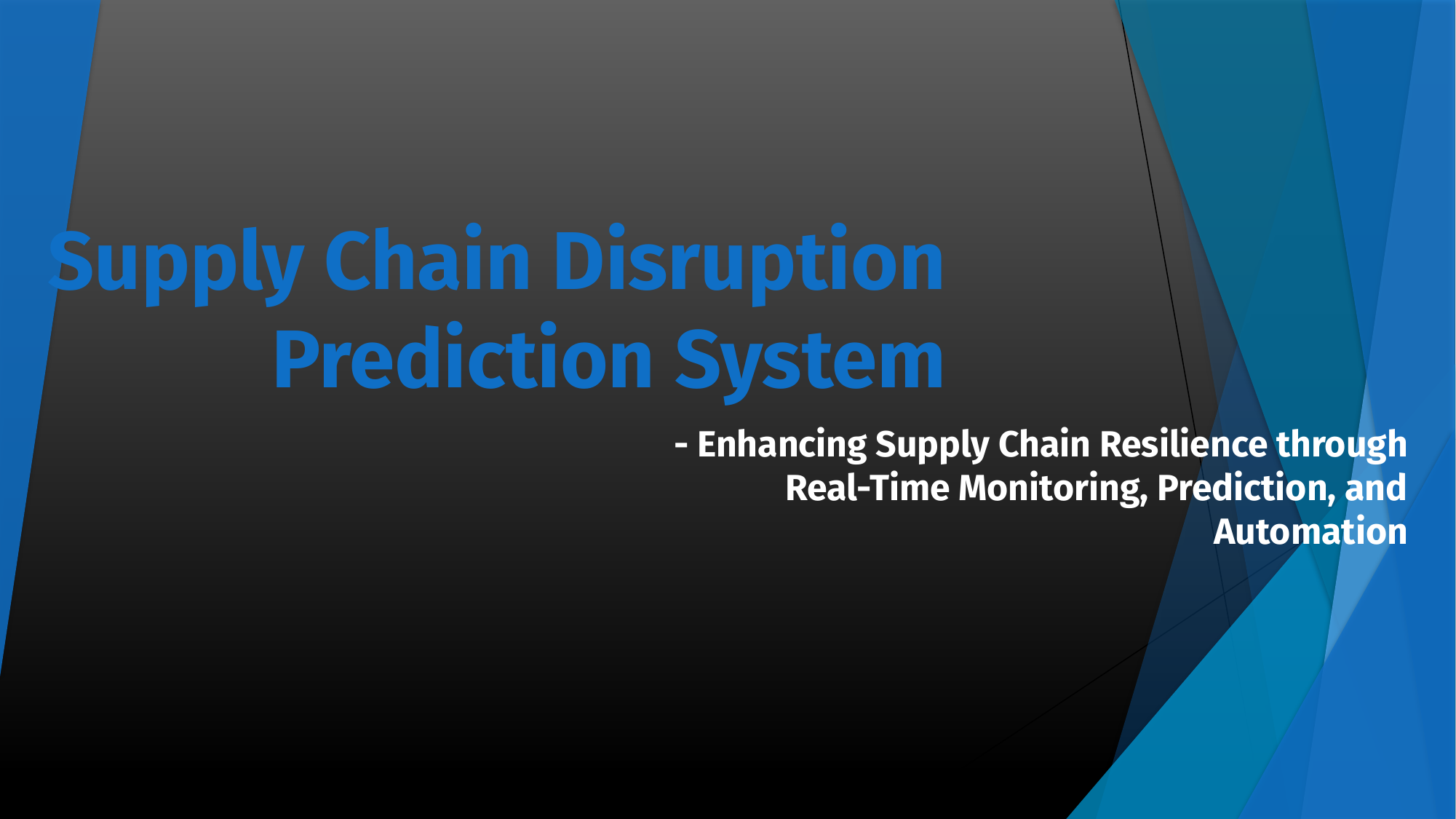

# Supply Chain Disruption Prediction System
- Enhancing Supply Chain Resilience through Real-Time Monitoring, Prediction, and Automation